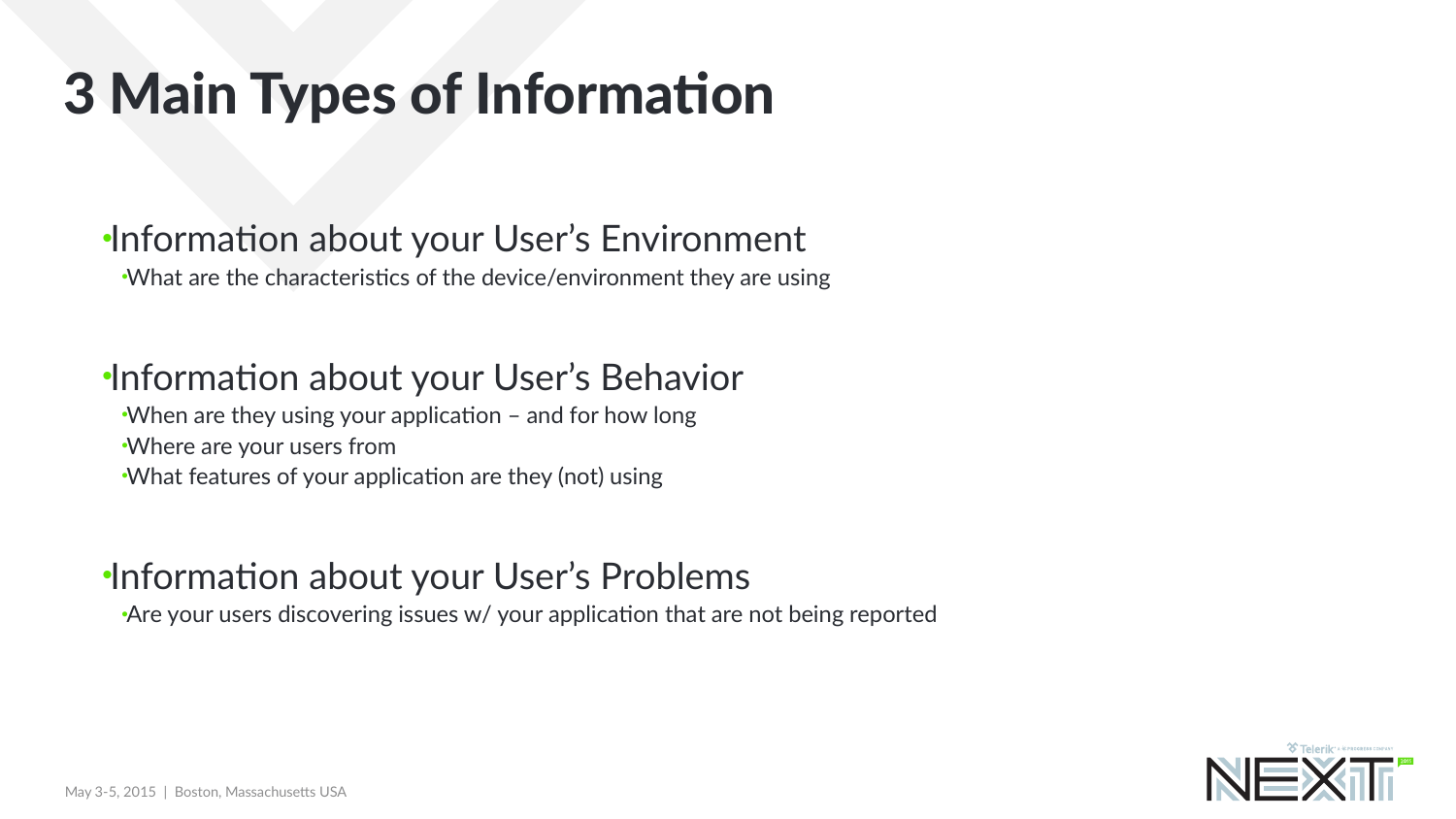

# 3 Main Types of Information
Information about your User’s Environment
What are the characteristics of the device/environment they are using

Information about your User’s Behavior
When are they using your application – and for how long
Where are your users from
What features of your application are they (not) using

Information about your User’s Problems
Are your users discovering issues w/ your application that are not being reported